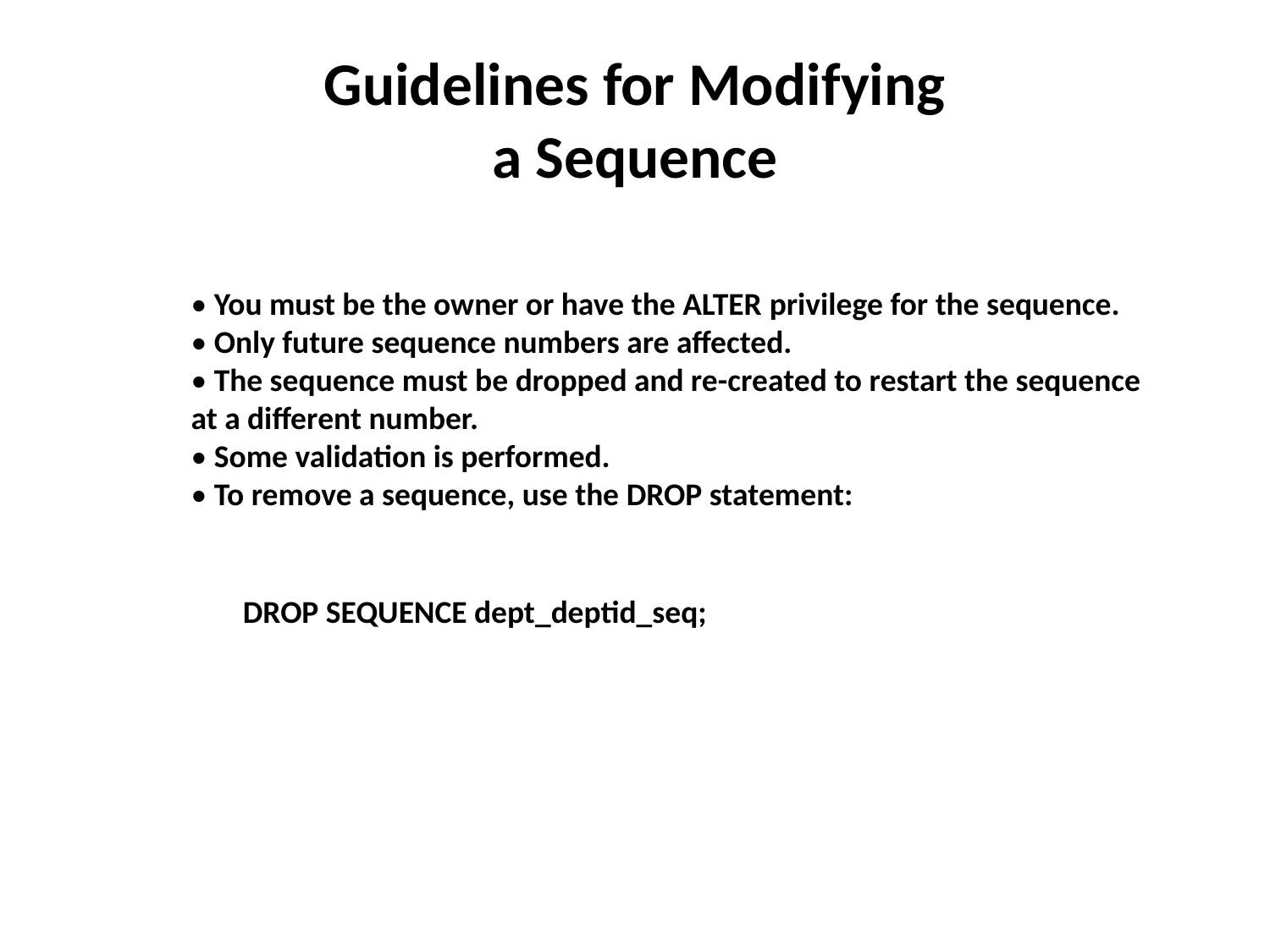

# Guidelines for Modifying a Sequence
• You must be the owner or have the ALTER privilege for the sequence.
• Only future sequence numbers are affected.
• The sequence must be dropped and re-created to restart the sequence at a different number.
• Some validation is performed.
• To remove a sequence, use the DROP statement:
DROP SEQUENCE dept_deptid_seq;